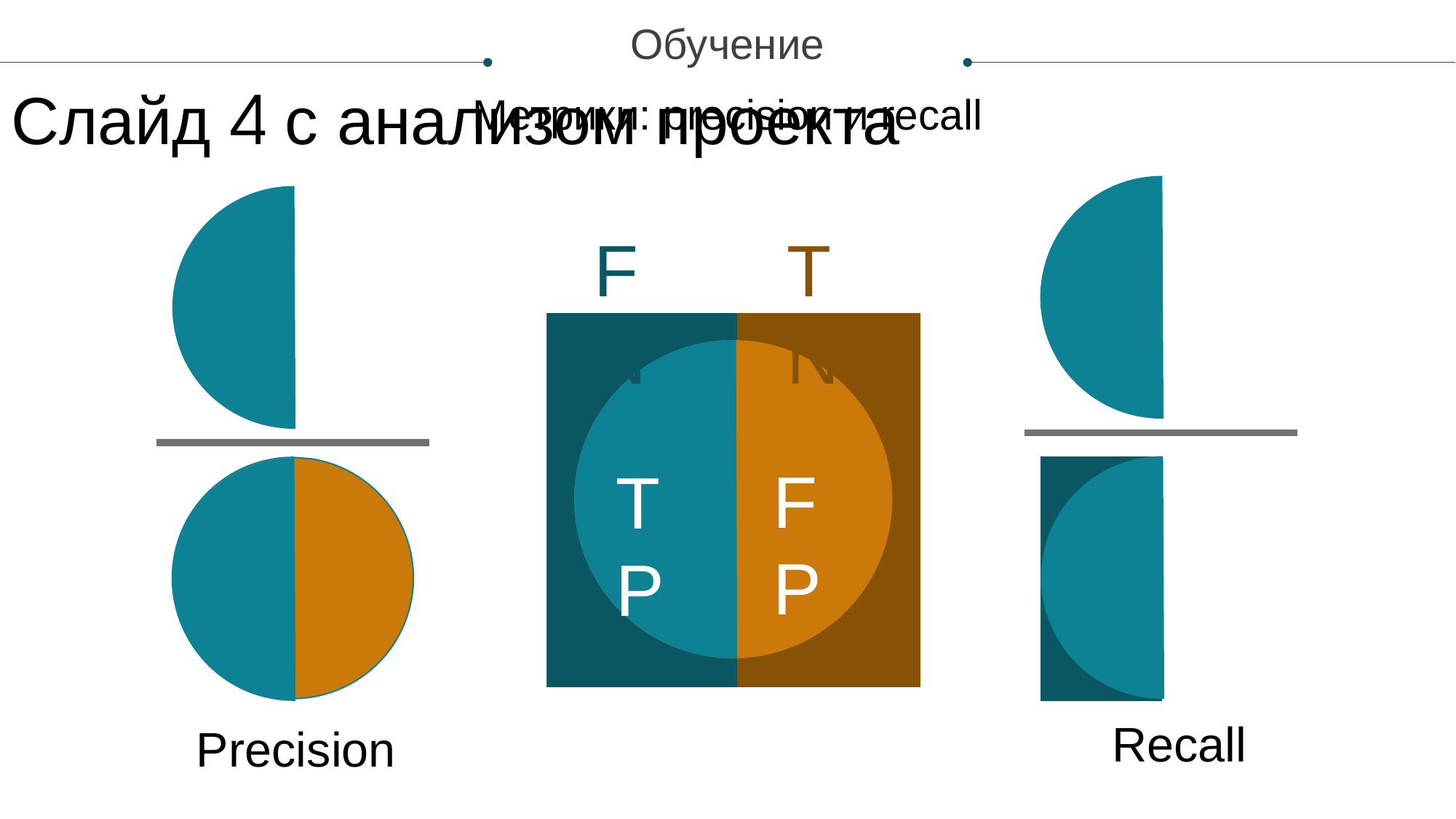

Обучение
Слайд 4 с анализом проекта
Метрики: precision и recall

FN
TN

FP
TP

Recall
Precision
Оптимизатор: Adam